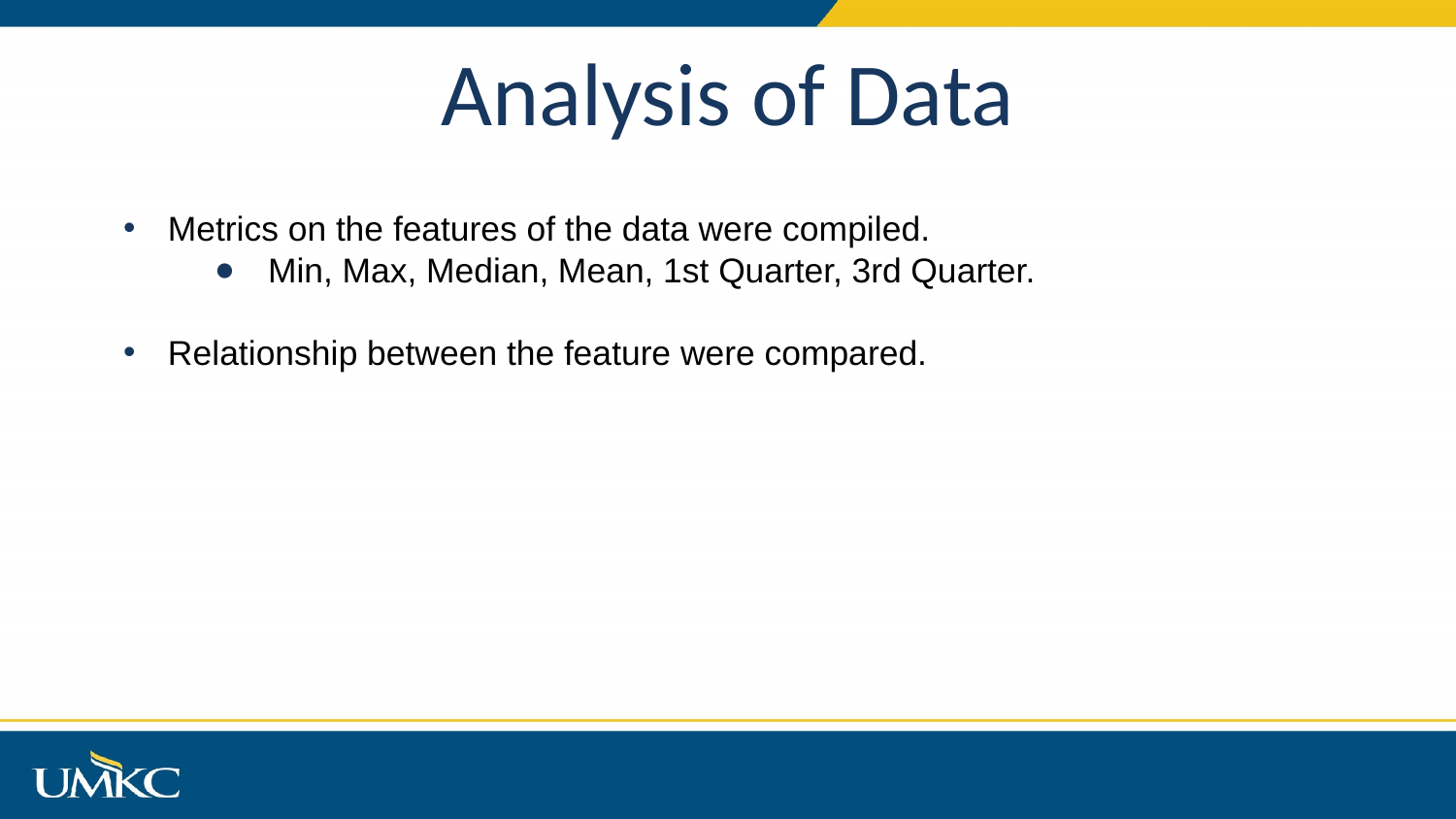

Analysis of Data

Metrics on the features of the data were compiled.
Min, Max, Median, Mean, 1st Quarter, 3rd Quarter.

Relationship between the feature were compared.